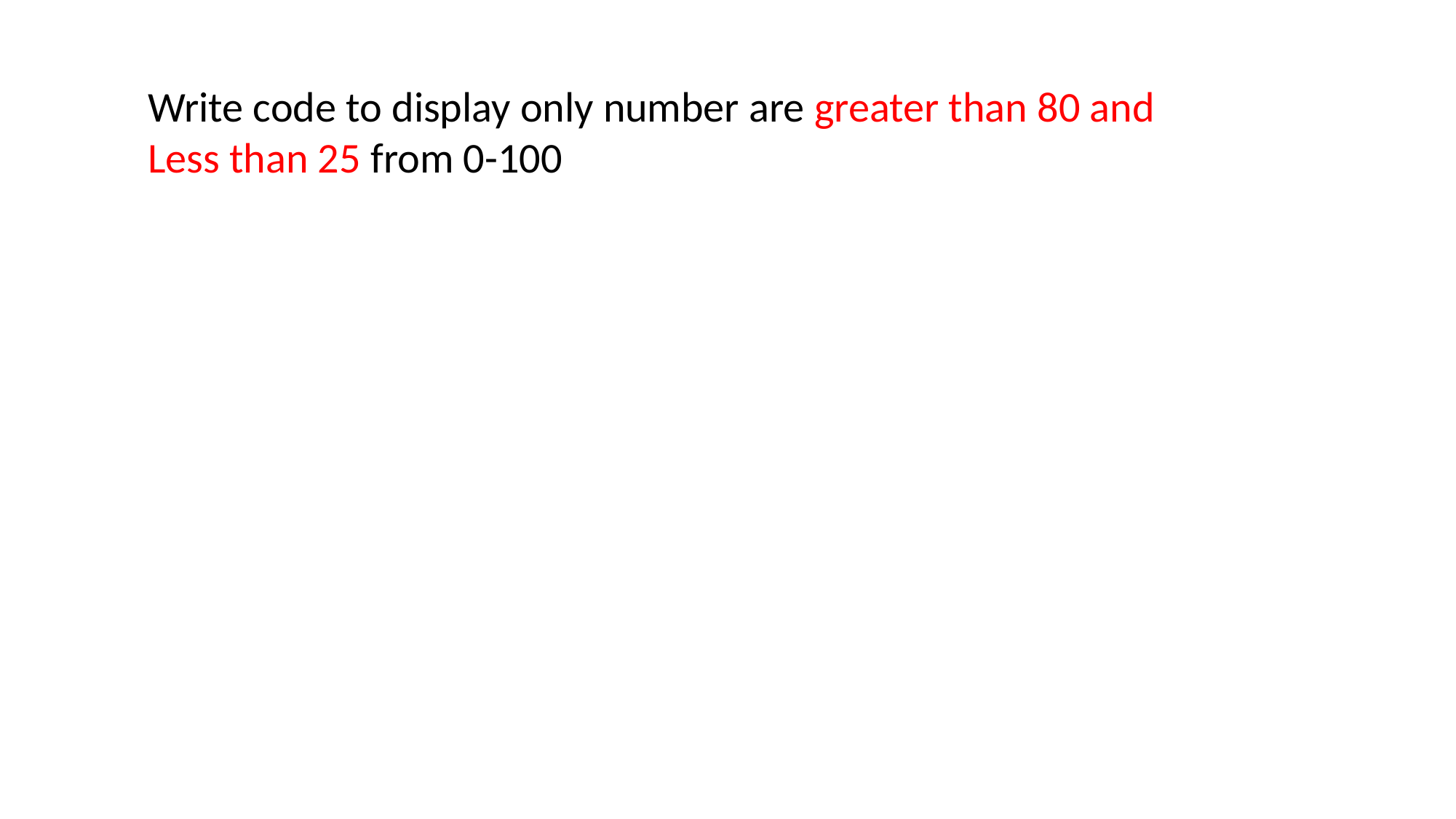

Write code to display only number are greater than 80 and
Less than 25 from 0-100